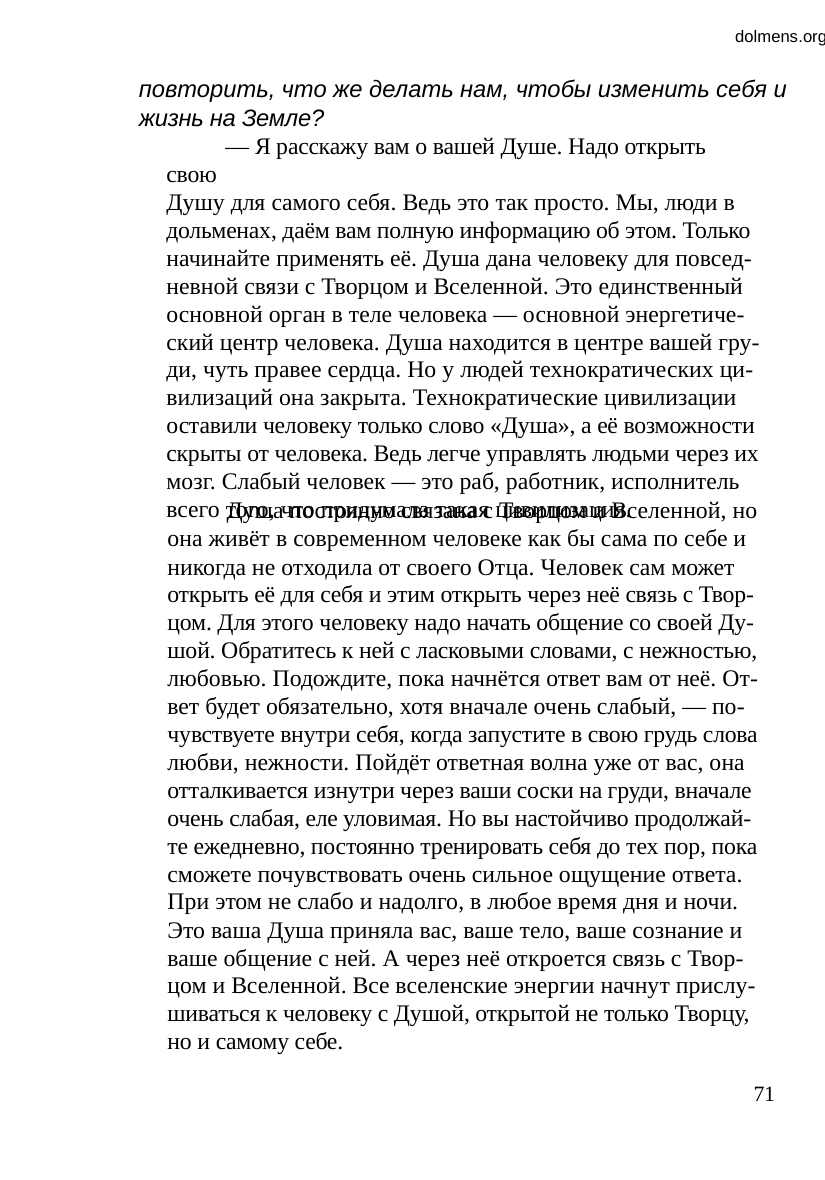

dolmens.org

повторить, что же делать нам, чтобы изменить себя и
жизнь на Земле?

— Я расскажу вам о вашей Душе. Надо открыть свою
Душу для самого себя. Ведь это так просто. Мы, люди в
дольменах, даём вам полную информацию об этом. Только
начинайте применять её. Душа дана человеку для повсед-
невной связи с Творцом и Вселенной. Это единственный
основной орган в теле человека — основной энергетиче-
ский центр человека. Душа находится в центре вашей гру-
ди, чуть правее сердца. Но у людей технократических ци-
вилизаций она закрыта. Технократические цивилизации
оставили человеку только слово «Душа», а её возможности
скрыты от человека. Ведь легче управлять людьми через их
мозг. Слабый человек — это раб, работник, исполнитель
всего того, что придумала такая цивилизация.

Душа постоянно связана с Творцом и Вселенной, но
она живёт в современном человеке как бы сама по себе и
никогда не отходила от своего Отца. Человек сам может
открыть её для себя и этим открыть через неё связь с Твор-
цом. Для этого человеку надо начать общение со своей Ду-
шой. Обратитесь к ней с ласковыми словами, с нежностью,
любовью. Подождите, пока начнётся ответ вам от неё. От-
вет будет обязательно, хотя вначале очень слабый, — по-
чувствуете внутри себя, когда запустите в свою грудь слова
любви, нежности. Пойдёт ответная волна уже от вас, она
отталкивается изнутри через ваши соски на груди, вначале
очень слабая, еле уловимая. Но вы настойчиво продолжай-
те ежедневно, постоянно тренировать себя до тех пор, пока
сможете почувствовать очень сильное ощущение ответа.
При этом не слабо и надолго, в любое время дня и ночи.
Это ваша Душа приняла вас, ваше тело, ваше сознание и
ваше общение с ней. А через неё откроется связь с Твор-
цом и Вселенной. Все вселенские энергии начнут прислу-
шиваться к человеку с Душой, открытой не только Творцу,
но и самому себе.

71